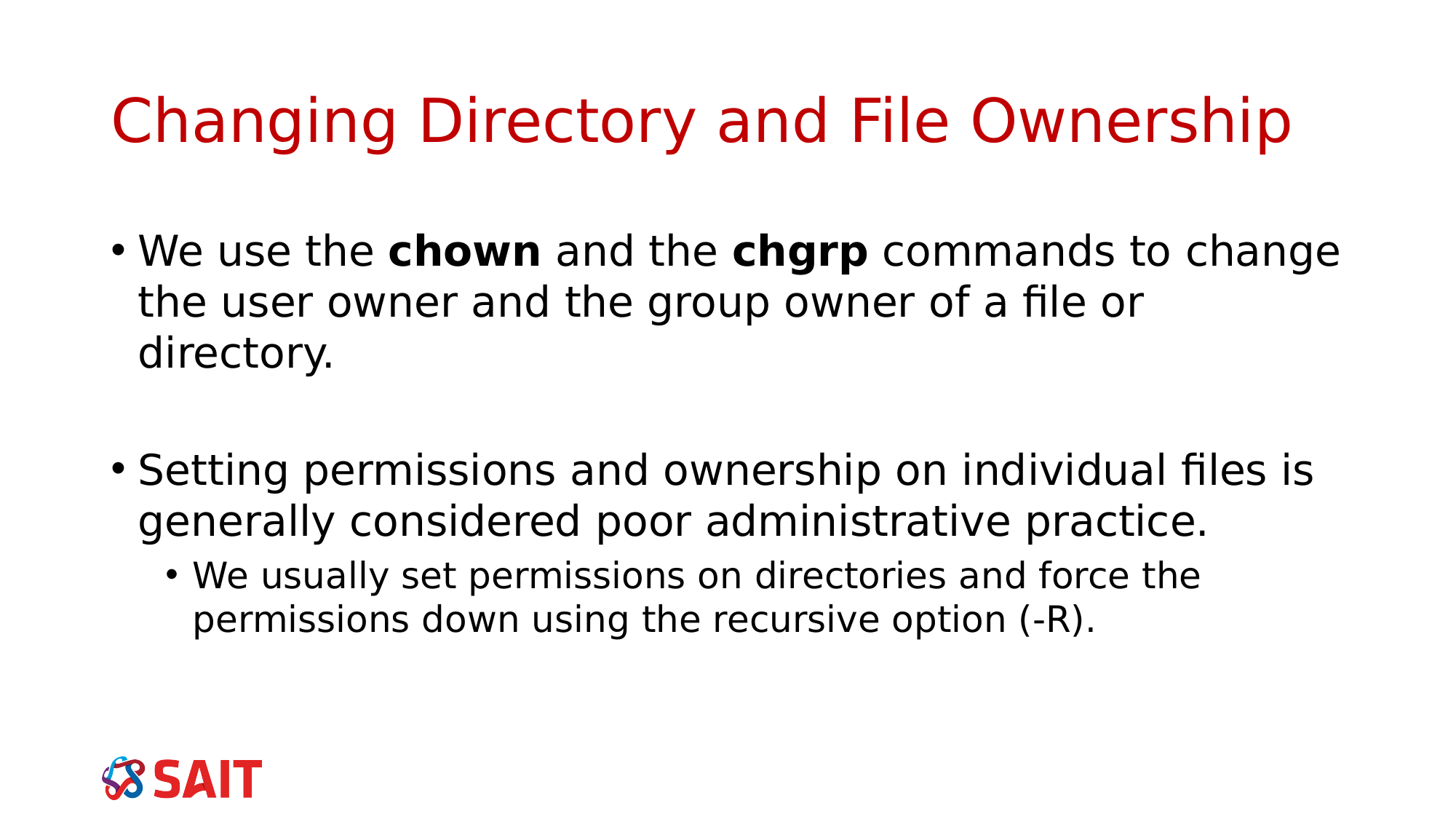

# Changing Directory and File Ownership
We use the chown and the chgrp commands to change the user owner and the group owner of a file or directory.
Setting permissions and ownership on individual files is generally considered poor administrative practice.
We usually set permissions on directories and force the permissions down using the recursive option (-R).